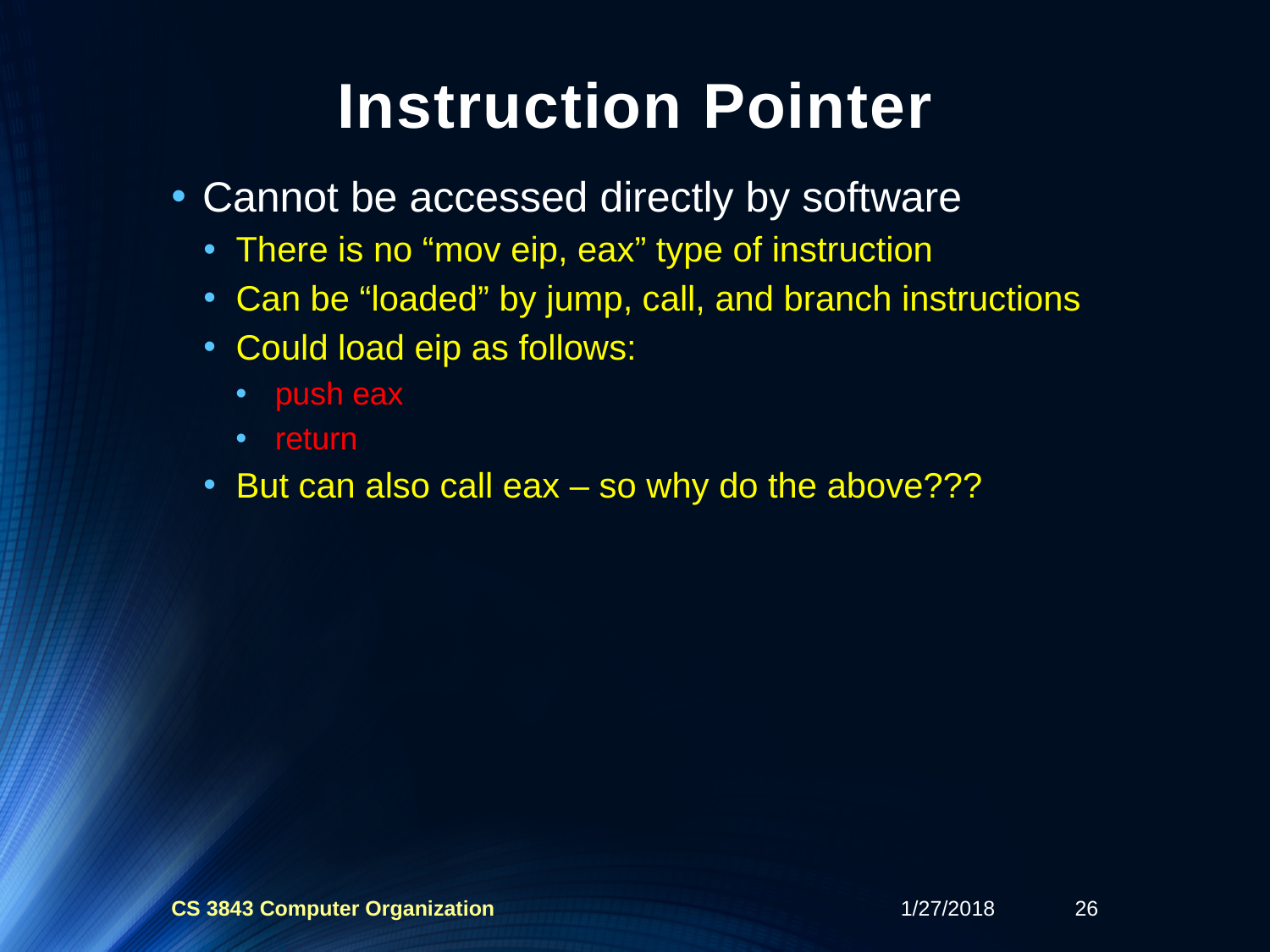

# Instruction Pointer
Cannot be accessed directly by software
There is no “mov eip, eax” type of instruction
Can be “loaded” by jump, call, and branch instructions
Could load eip as follows:
 push eax
 return
But can also call eax – so why do the above???

CS 3843 Computer Organization
1/27/2018
26